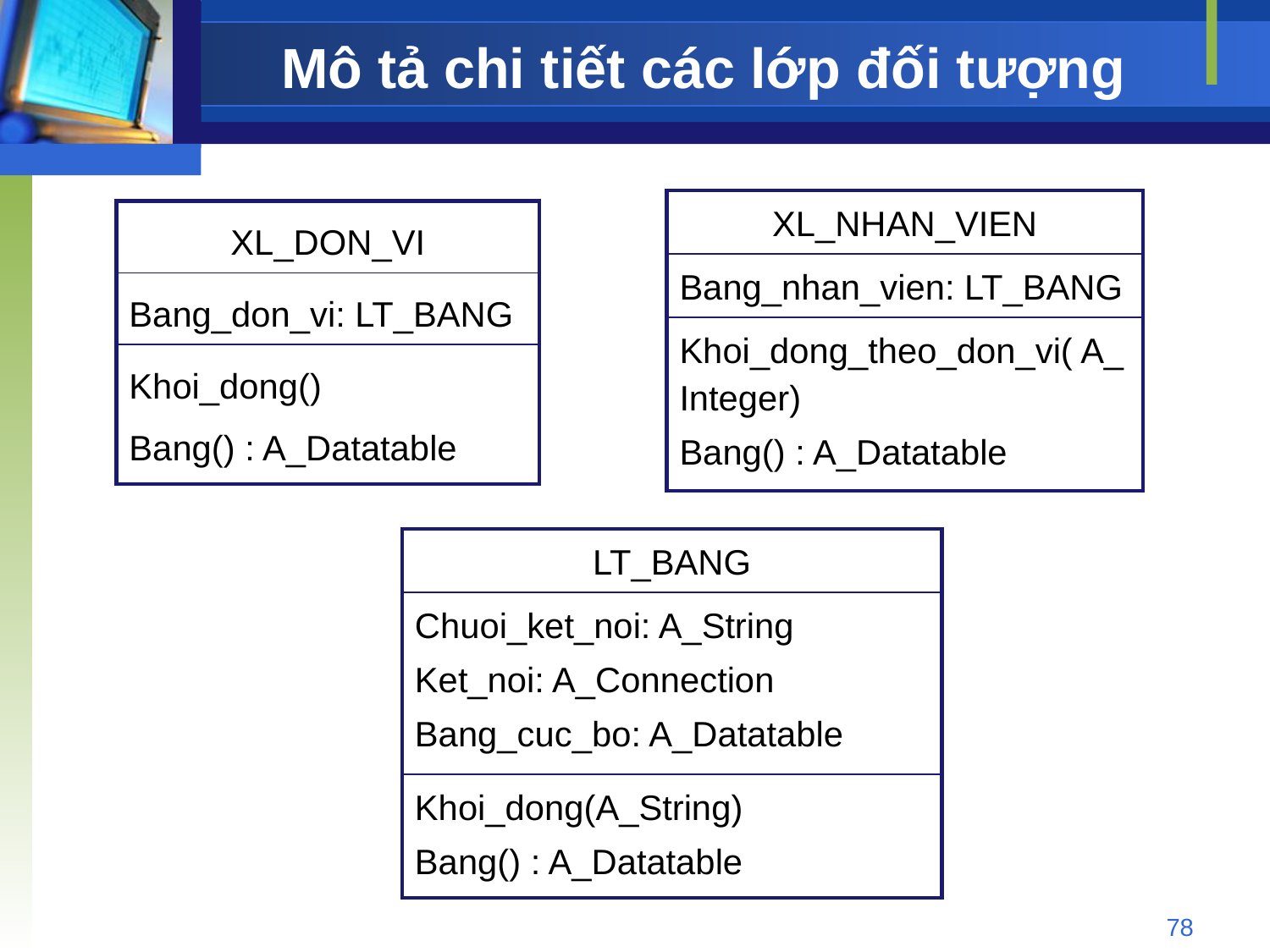

# Mô tả chi tiết các lớp đối tượng
| XL\_NHAN\_VIEN |
| --- |
| Bang\_nhan\_vien: LT\_BANG |
| Khoi\_dong\_theo\_don\_vi( A\_Integer) Bang() : A\_Datatable |
| XL\_DON\_VI |
| --- |
| Bang\_don\_vi: LT\_BANG |
| Khoi\_dong() Bang() : A\_Datatable |
| LT\_BANG |
| --- |
| Chuoi\_ket\_noi: A\_String Ket\_noi: A\_Connection Bang\_cuc\_bo: A\_Datatable |
| Khoi\_dong(A\_String) Bang() : A\_Datatable |
78